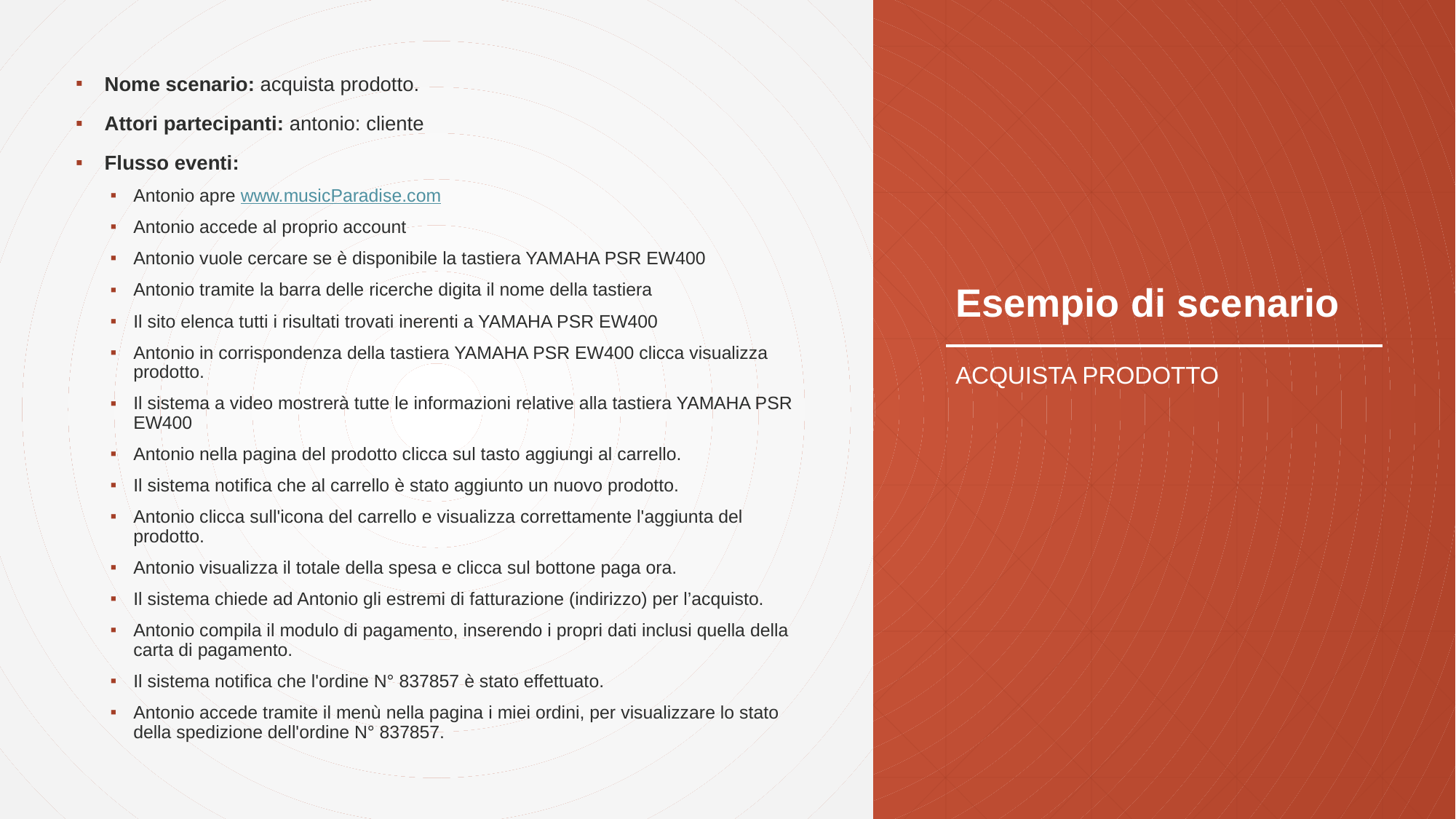

Nome scenario: acquista prodotto.
Attori partecipanti: antonio: cliente
Flusso eventi:
Antonio apre www.musicParadise.com
Antonio accede al proprio account
Antonio vuole cercare se è disponibile la tastiera YAMAHA PSR EW400
Antonio tramite la barra delle ricerche digita il nome della tastiera
Il sito elenca tutti i risultati trovati inerenti a YAMAHA PSR EW400
Antonio in corrispondenza della tastiera YAMAHA PSR EW400 clicca visualizza prodotto.
Il sistema a video mostrerà tutte le informazioni relative alla tastiera YAMAHA PSR EW400
Antonio nella pagina del prodotto clicca sul tasto aggiungi al carrello.
Il sistema notifica che al carrello è stato aggiunto un nuovo prodotto.
Antonio clicca sull'icona del carrello e visualizza correttamente l'aggiunta del prodotto.
Antonio visualizza il totale della spesa e clicca sul bottone paga ora.
Il sistema chiede ad Antonio gli estremi di fatturazione (indirizzo) per l’acquisto.
Antonio compila il modulo di pagamento, inserendo i propri dati inclusi quella della carta di pagamento.
Il sistema notifica che l'ordine N° 837857 è stato effettuato.
Antonio accede tramite il menù nella pagina i miei ordini, per visualizzare lo stato della spedizione dell'ordine N° 837857.

# Esempio di scenario
ACQUISTA PRODOTTO